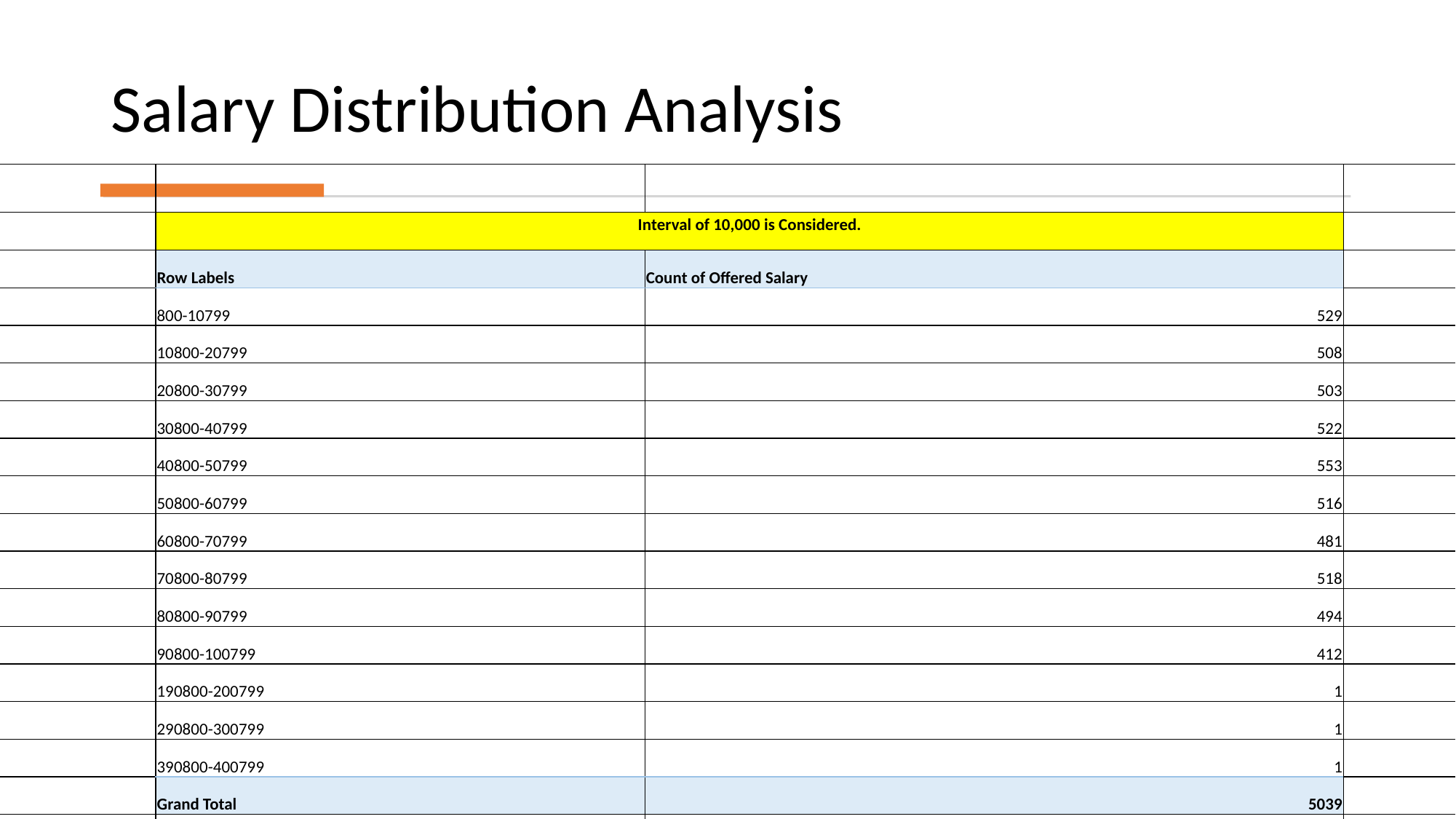

# Salary Distribution Analysis
|  |  |  |  |
| --- | --- | --- | --- |
|  | Interval of 10,000 is Considered. |  |  |
|  | Row Labels | Count of Offered Salary |  |
|  | 800-10799 | 529 |  |
|  | 10800-20799 | 508 |  |
|  | 20800-30799 | 503 |  |
|  | 30800-40799 | 522 |  |
|  | 40800-50799 | 553 |  |
|  | 50800-60799 | 516 |  |
|  | 60800-70799 | 481 |  |
|  | 70800-80799 | 518 |  |
|  | 80800-90799 | 494 |  |
|  | 90800-100799 | 412 |  |
|  | 190800-200799 | 1 |  |
|  | 290800-300799 | 1 |  |
|  | 390800-400799 | 1 |  |
|  | Grand Total | 5039 |  |
|  |  |  |  |